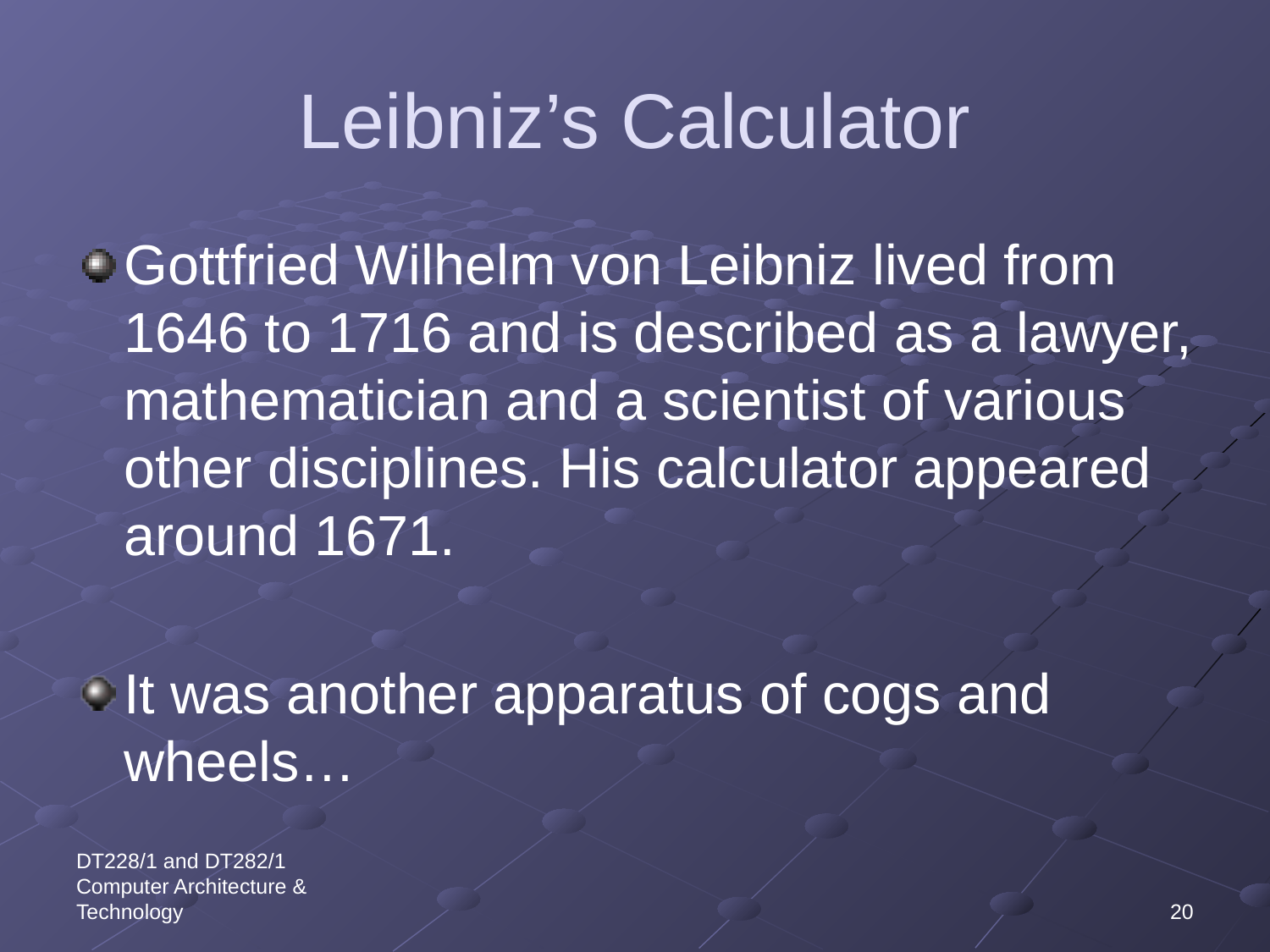

# Leibniz’s Calculator
Gottfried Wilhelm von Leibniz lived from 1646 to 1716 and is described as a lawyer, mathematician and a scientist of various other disciplines. His calculator appeared around 1671.

It was another apparatus of cogs and wheels…
DT228/1 and DT282/1 Computer Architecture & Technology
20